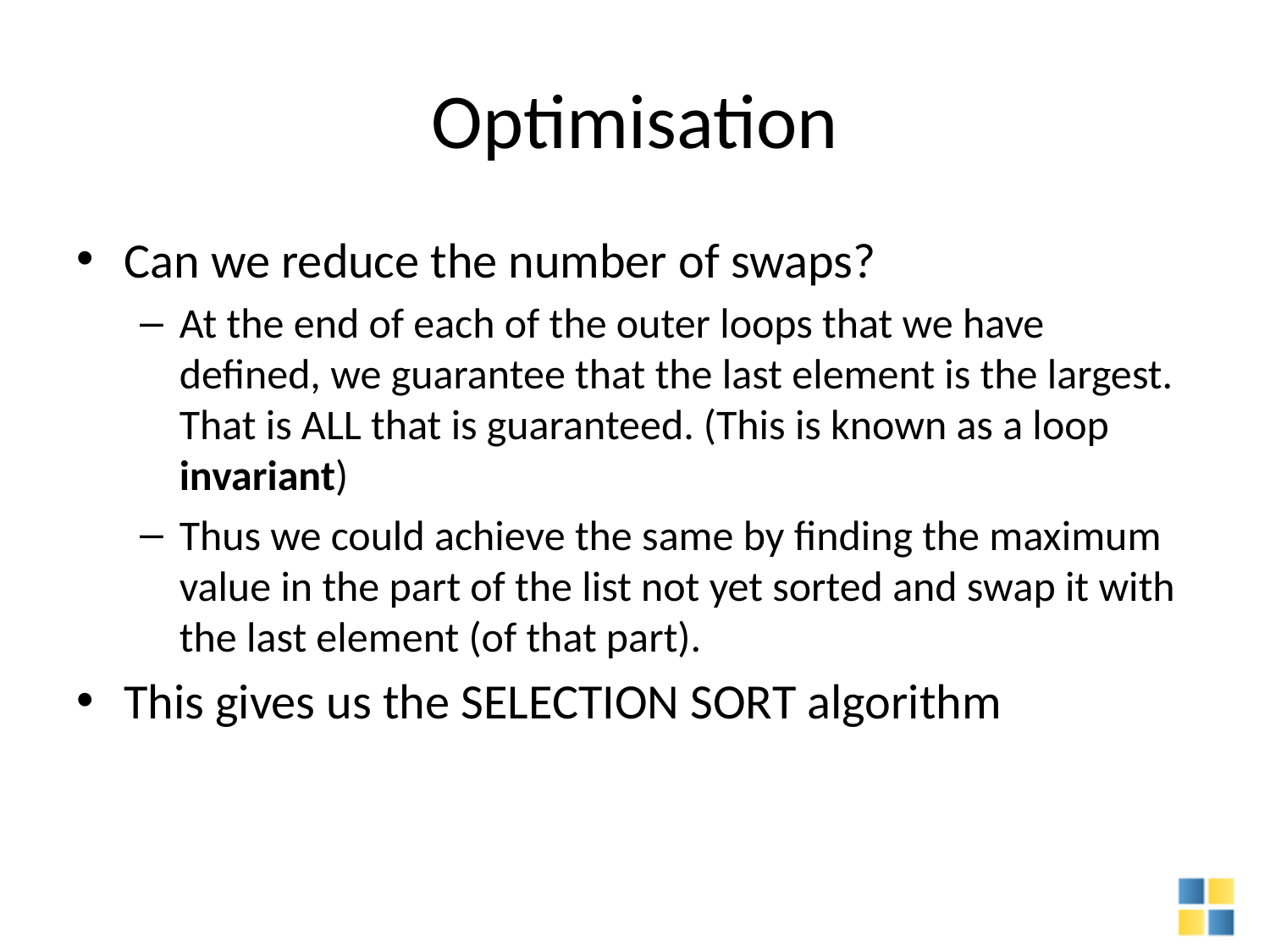

# Optimisation
Can we reduce the number of swaps?
At the end of each of the outer loops that we have defined, we guarantee that the last element is the largest. That is ALL that is guaranteed. (This is known as a loop invariant)
Thus we could achieve the same by finding the maximum value in the part of the list not yet sorted and swap it with the last element (of that part).
This gives us the SELECTION SORT algorithm